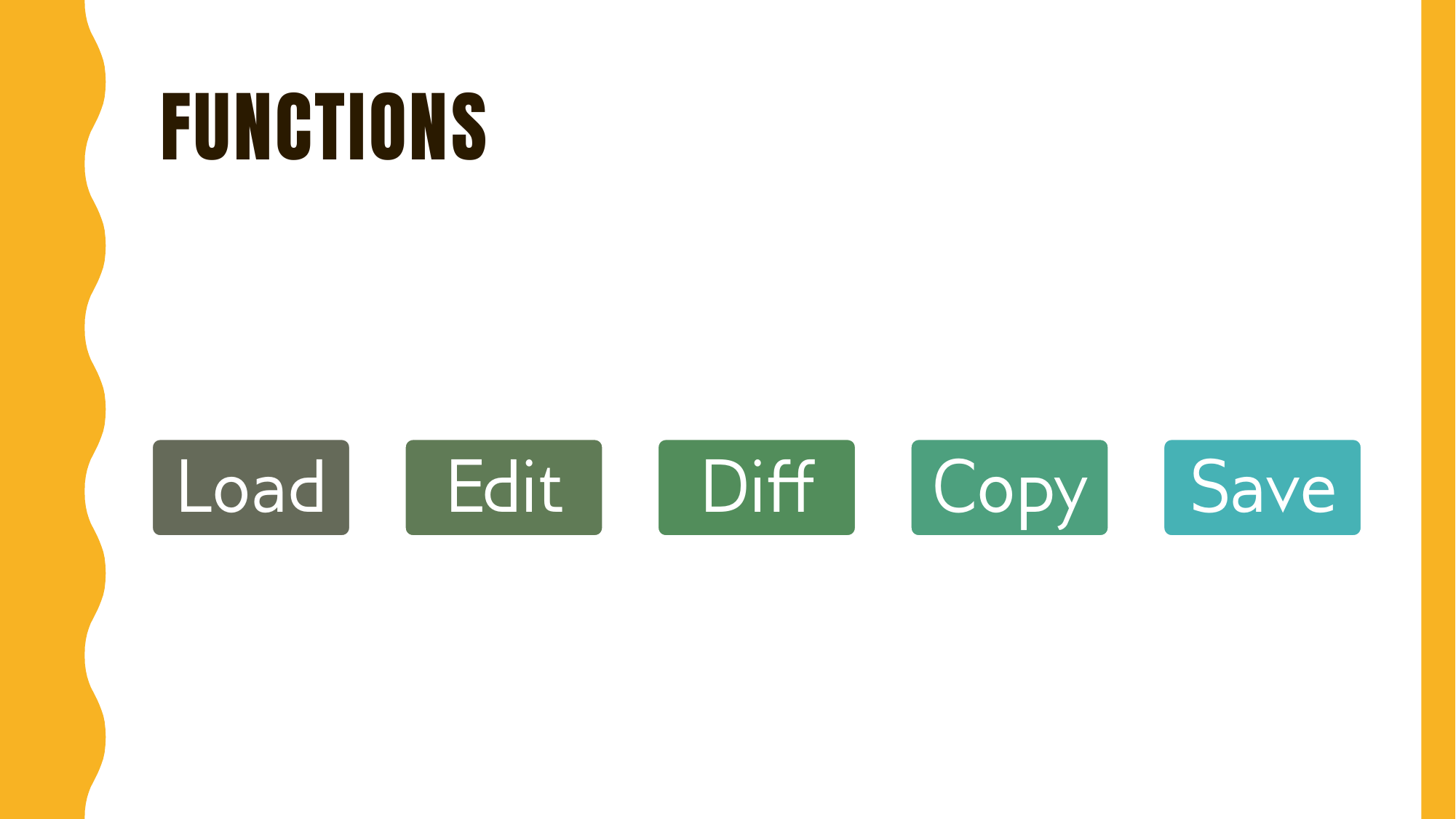

# Functions
Load
Edit
Diff
Copy
Save